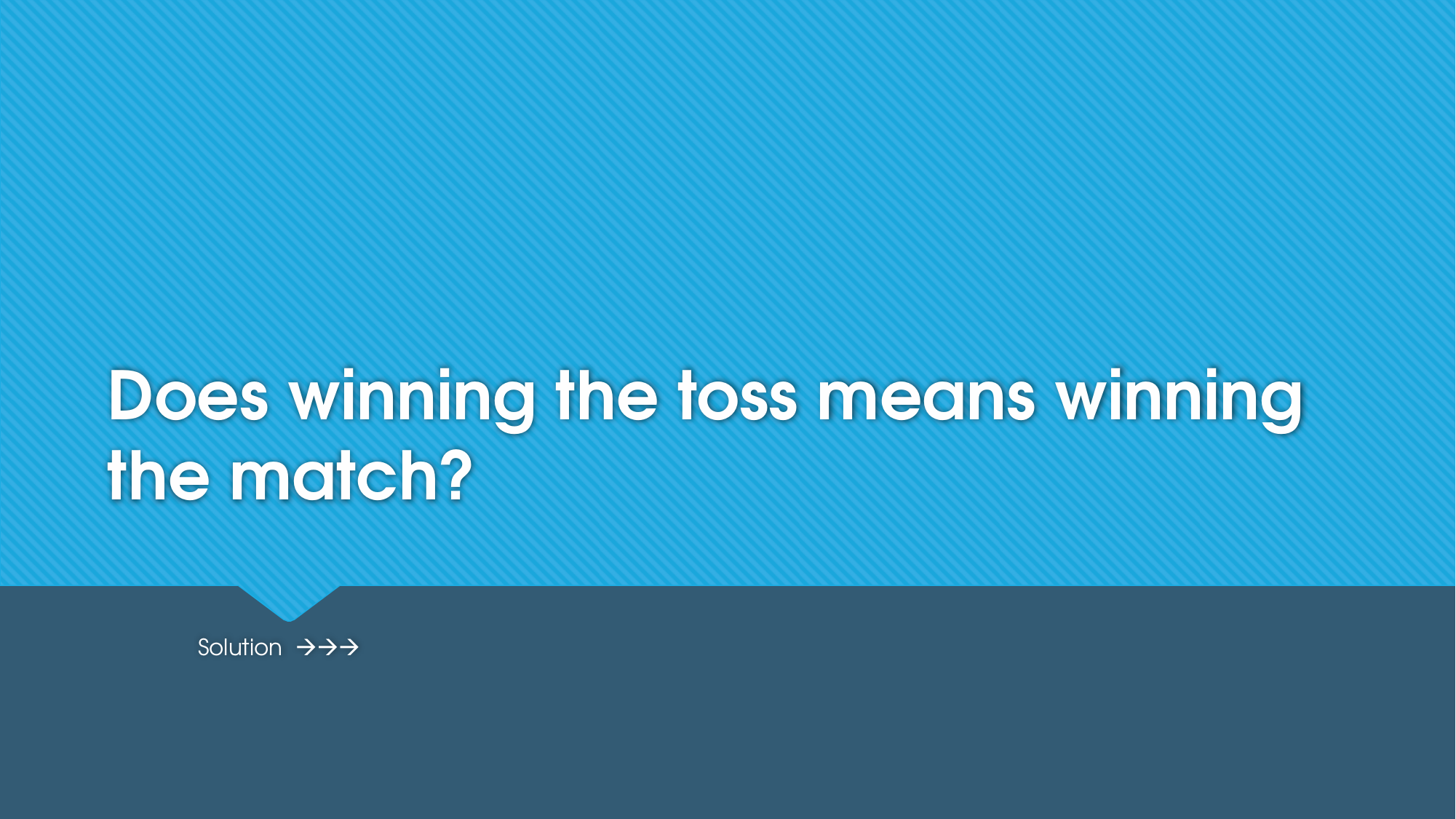

# Does winning the toss means winning the match?
																			Solution  🡪🡪🡪